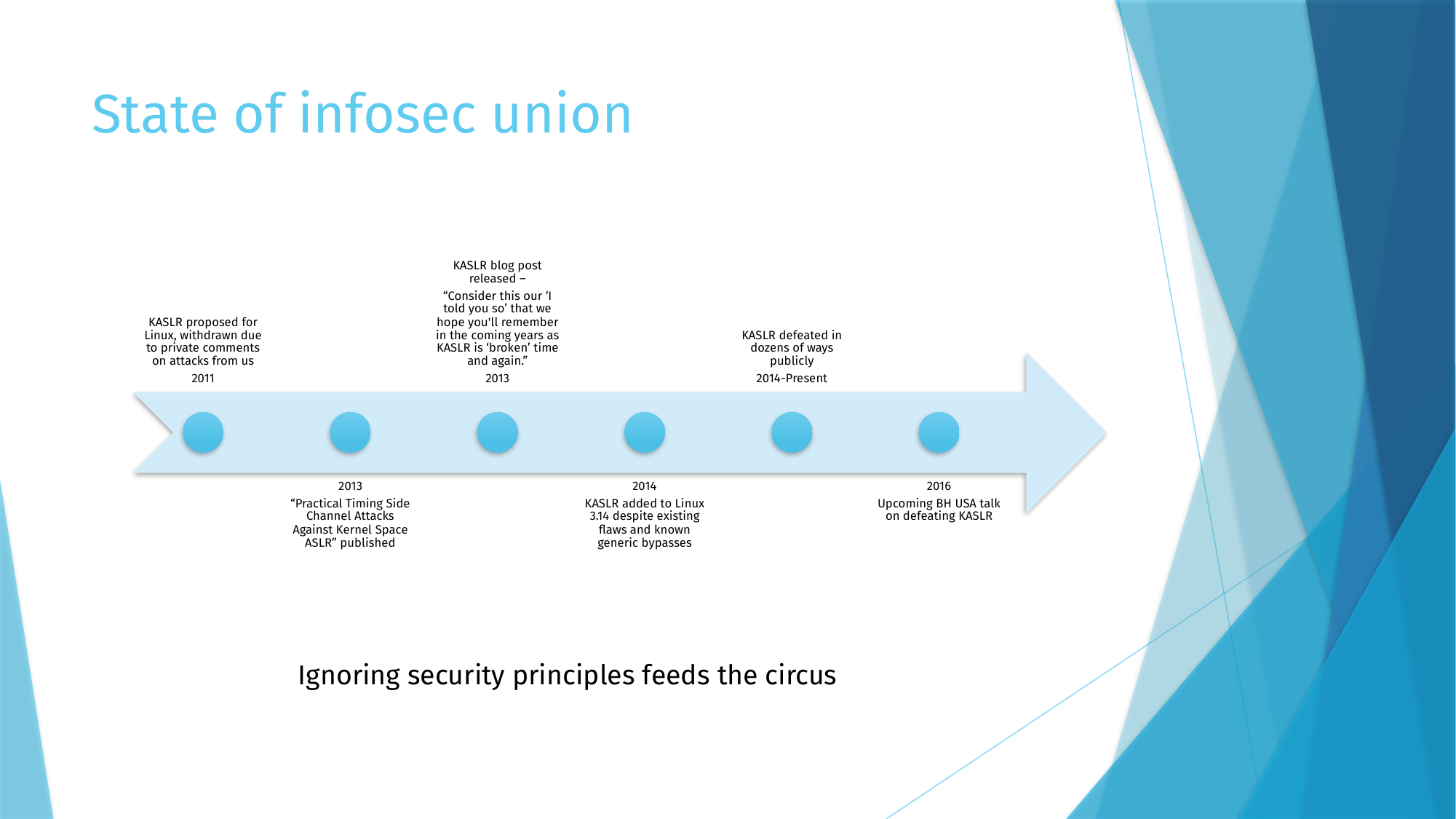

# State of infosec union
KASLR proposed for Linux, withdrawn due to private comments on attacks from us
2011
2013
“Practical Timing Side Channel Attacks Against Kernel Space ASLR” published

KASLR blog post released –
“Consider this our ‘I told you so’ that we hope you'll remember in the coming years as KASLR is ‘broken’ time and again.”
2013
2014
KASLR added to Linux 3.14 despite existing flaws and known generic bypasses

KASLR defeated in dozens of ways publicly
2014-Present
2016
Upcoming BH USA talk on defeating KASLR
Ignoring security principles feeds the circus